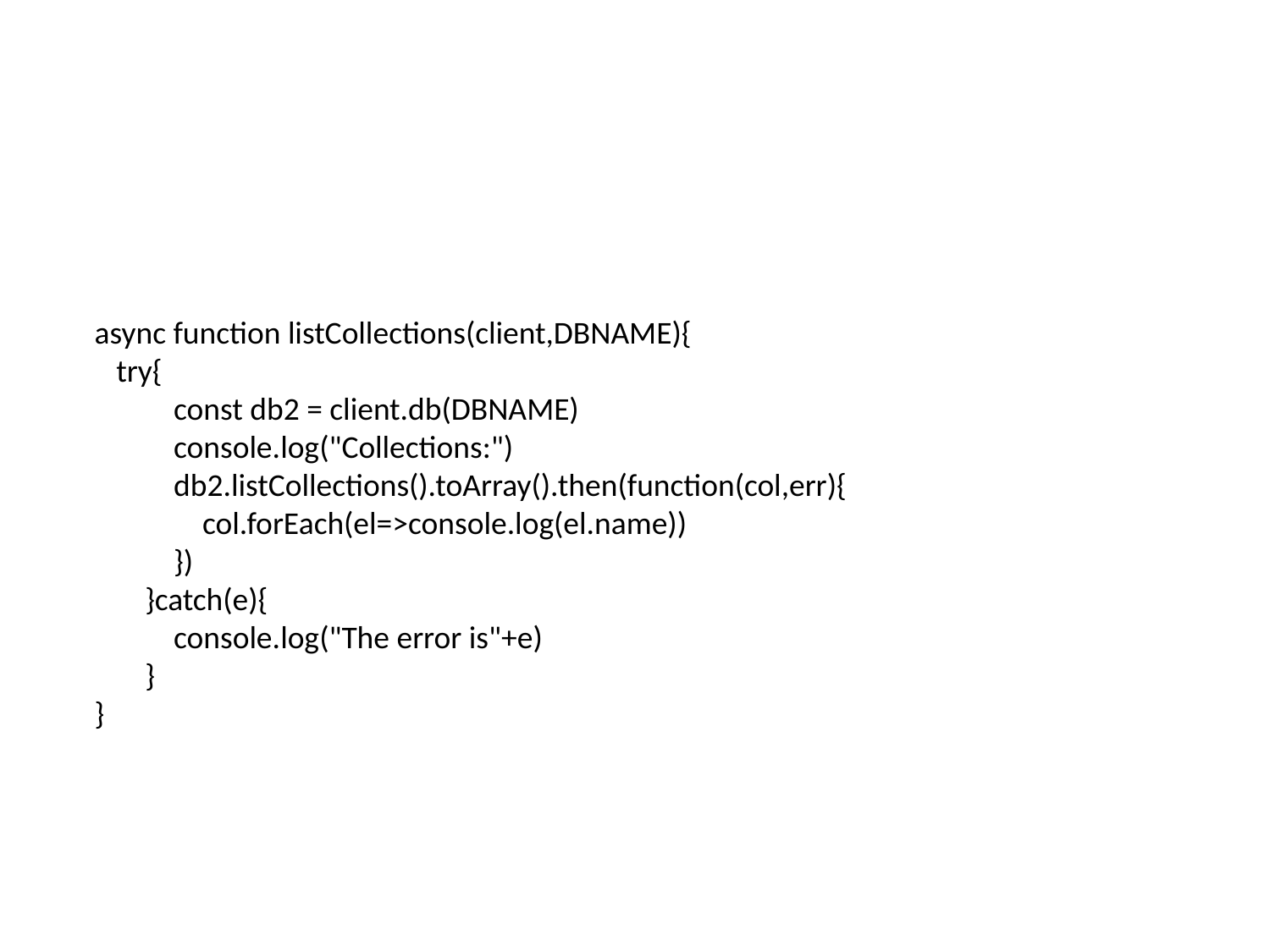

# Node and mongoDb
 async function listCollections(client,DBNAME){
    try{
            const db2 = client.db(DBNAME)
            console.log("Collections:")
            db2.listCollections().toArray().then(function(col,err){
                col.forEach(el=>console.log(el.name))
            })
        }catch(e){
            console.log("The error is"+e)
        }
 }